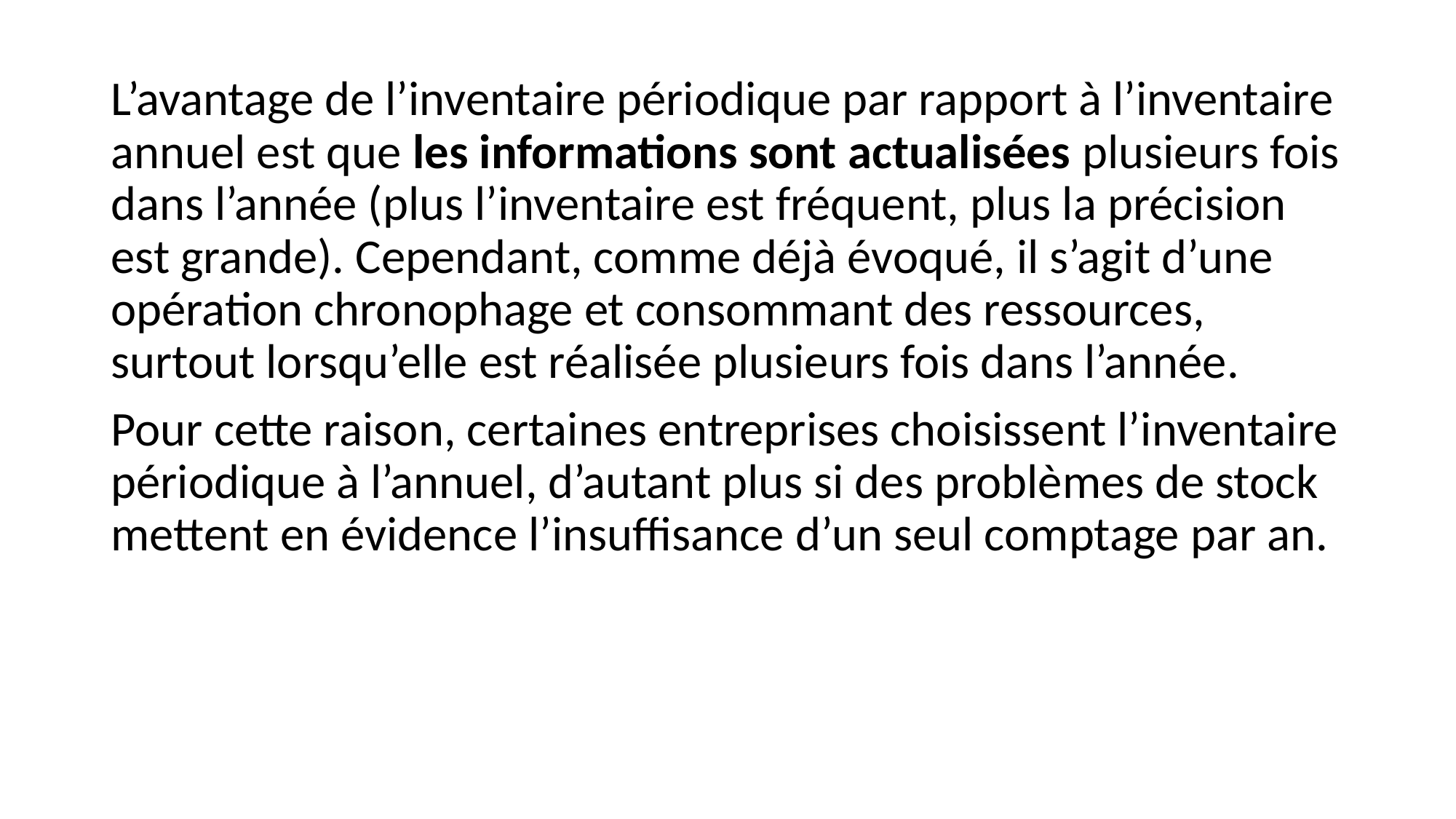

L’avantage de l’inventaire périodique par rapport à l’inventaire annuel est que les informations sont actualisées plusieurs fois dans l’année (plus l’inventaire est fréquent, plus la précision est grande). Cependant, comme déjà évoqué, il s’agit d’une opération chronophage et consommant des ressources, surtout lorsqu’elle est réalisée plusieurs fois dans l’année.
Pour cette raison, certaines entreprises choisissent l’inventaire périodique à l’annuel, d’autant plus si des problèmes de stock mettent en évidence l’insuffisance d’un seul comptage par an.